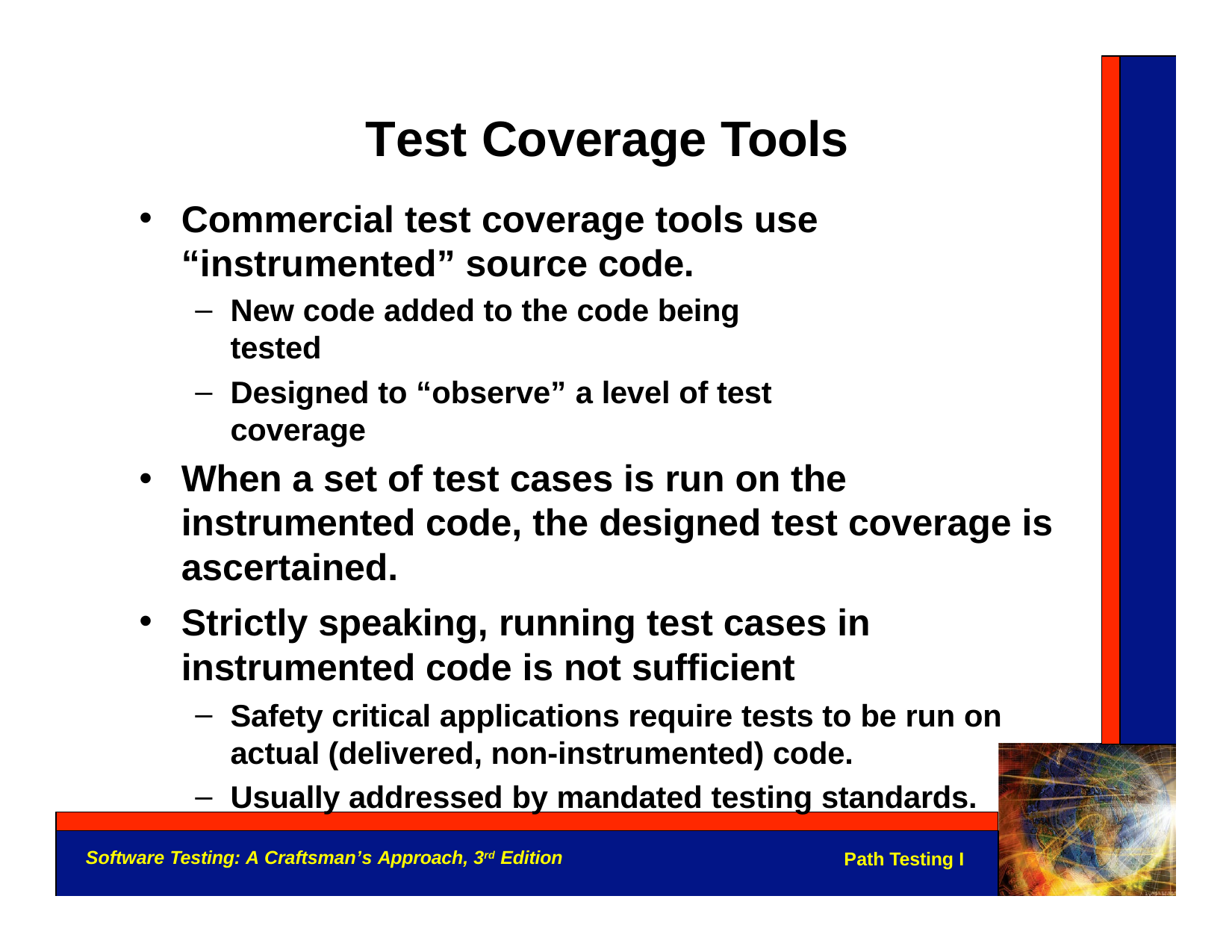

# Test Coverage Tools
Commercial test coverage tools use “instrumented” source code.
New code added to the code being tested
Designed to “observe” a level of test coverage
When a set of test cases is run on the instrumented code, the designed test coverage is ascertained.
Strictly speaking, running test cases in instrumented code is not sufficient
Safety critical applications require tests to be run on actual (delivered, non-instrumented) code.
Usually addressed by mandated testing standards.
Software Testing: A Craftsman’s Approach, 3rd  Edition
Path Testing I